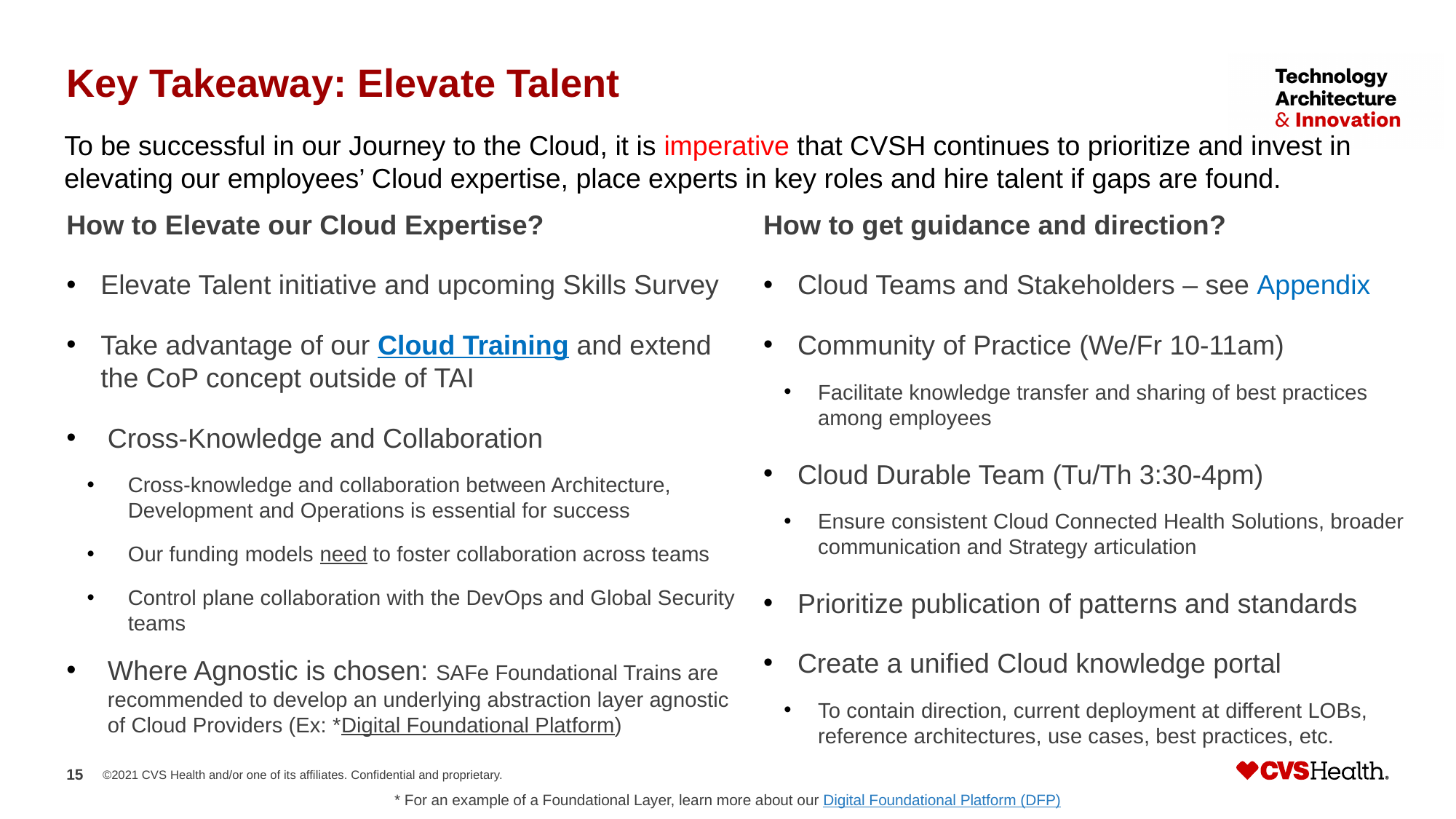

# Key Takeaway: Elevate Talent
To be successful in our Journey to the Cloud, it is imperative that CVSH continues to prioritize and invest in elevating our employees’ Cloud expertise, place experts in key roles and hire talent if gaps are found.
How to Elevate our Cloud Expertise?
Elevate Talent initiative and upcoming Skills Survey
Take advantage of our Cloud Training and extend the CoP concept outside of TAI
Cross-Knowledge and Collaboration
Cross-knowledge and collaboration between Architecture, Development and Operations is essential for success
Our funding models need to foster collaboration across teams
Control plane collaboration with the DevOps and Global Security teams
Where Agnostic is chosen: SAFe Foundational Trains are recommended to develop an underlying abstraction layer agnostic of Cloud Providers (Ex: *Digital Foundational Platform)

How to get guidance and direction?
Cloud Teams and Stakeholders – see Appendix
Community of Practice (We/Fr 10-11am)
Facilitate knowledge transfer and sharing of best practices among employees
Cloud Durable Team (Tu/Th 3:30-4pm)
Ensure consistent Cloud Connected Health Solutions, broader communication and Strategy articulation
Prioritize publication of patterns and standards
Create a unified Cloud knowledge portal
To contain direction, current deployment at different LOBs, reference architectures, use cases, best practices, etc.

* For an example of a Foundational Layer, learn more about our Digital Foundational Platform (DFP)